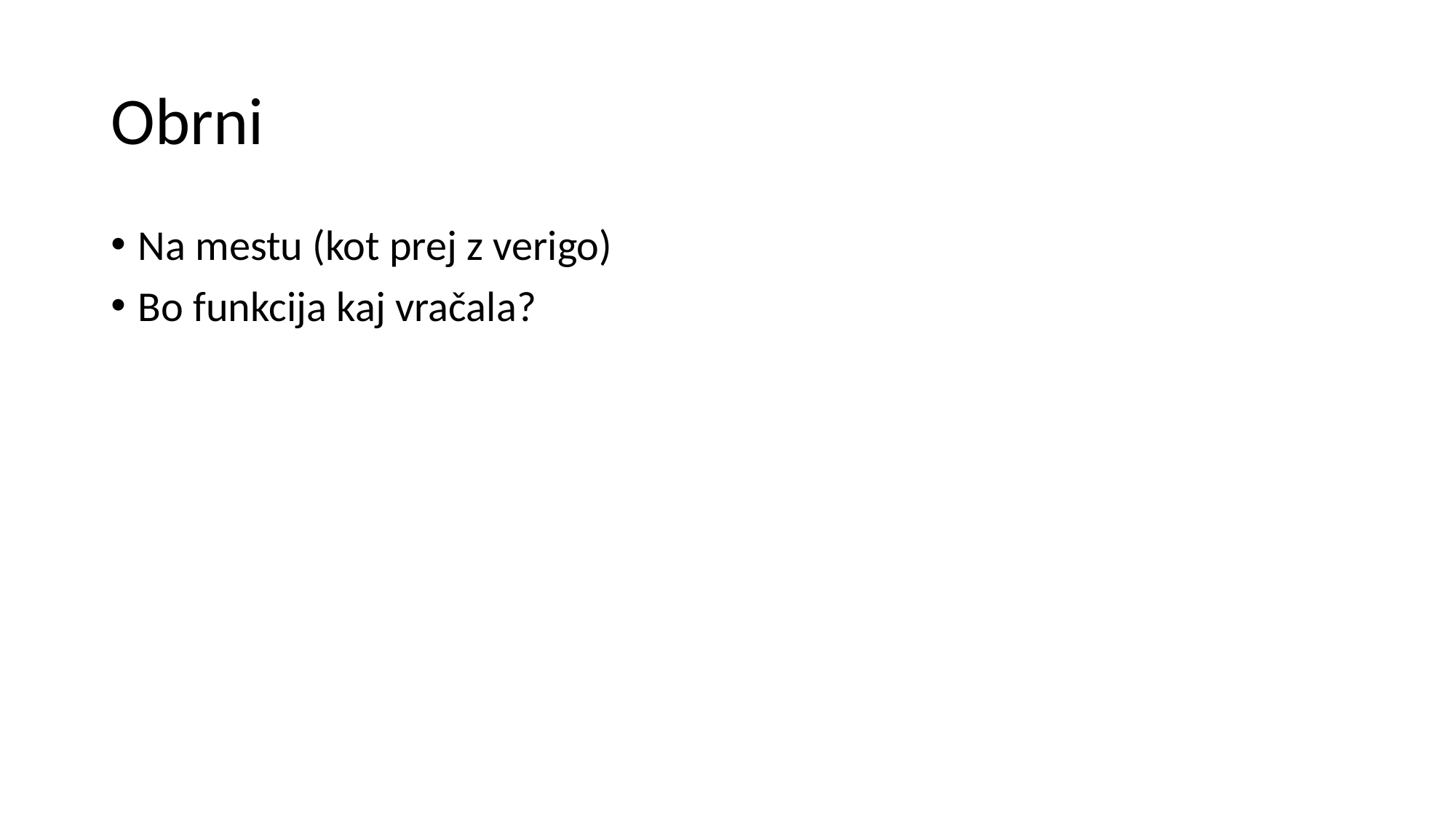

# Obrni
Na mestu (kot prej z verigo)
Bo funkcija kaj vračala?